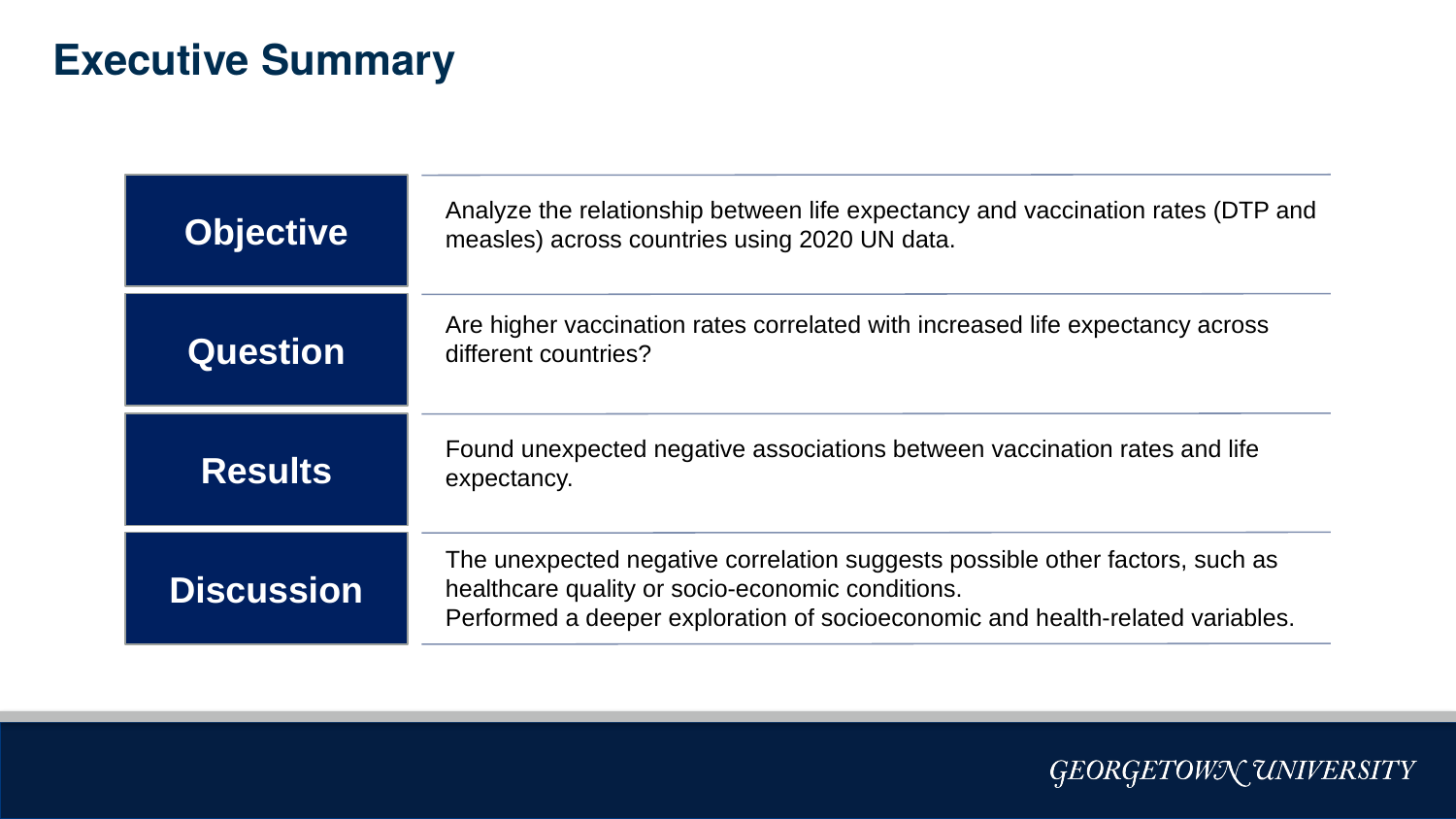

Executive Summary
Objective

Analyze the relationship between life expectancy and vaccination rates (DTP and measles) across countries using 2020 UN data.
Question
Are higher vaccination rates correlated with increased life expectancy across different countries?
Results
Found unexpected negative associations between vaccination rates and life expectancy.
Discussion
The unexpected negative correlation suggests possible other factors, such as healthcare quality or socio-economic conditions.
Performed a deeper exploration of socioeconomic and health-related variables.